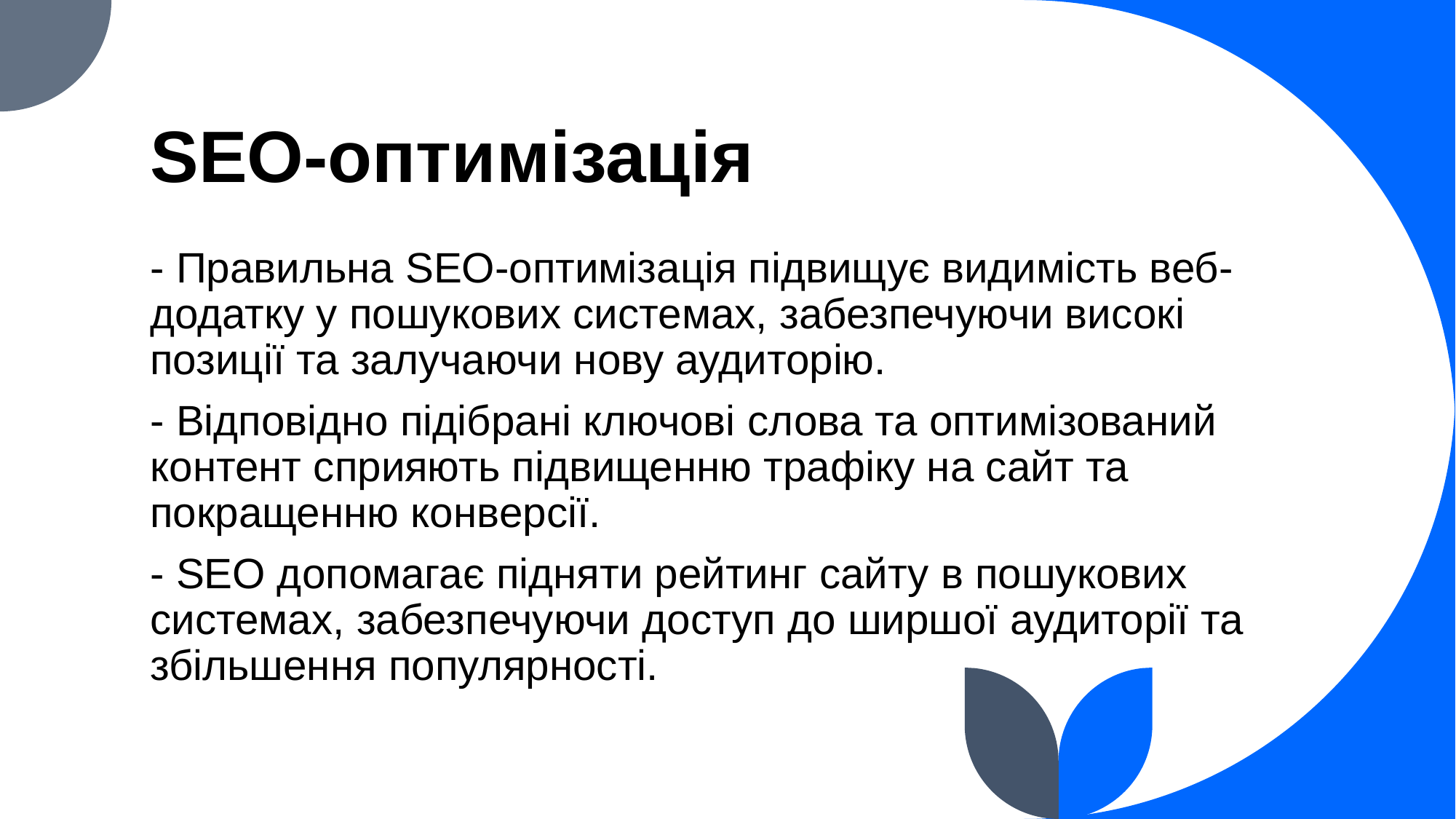

# SEO-оптимізація
- Правильна SEO-оптимізація підвищує видимість веб-додатку у пошукових системах, забезпечуючи високі позиції та залучаючи нову аудиторію.
- Відповідно підібрані ключові слова та оптимізований контент сприяють підвищенню трафіку на сайт та покращенню конверсії.
- SEO допомагає підняти рейтинг сайту в пошукових системах, забезпечуючи доступ до ширшої аудиторії та збільшення популярності.